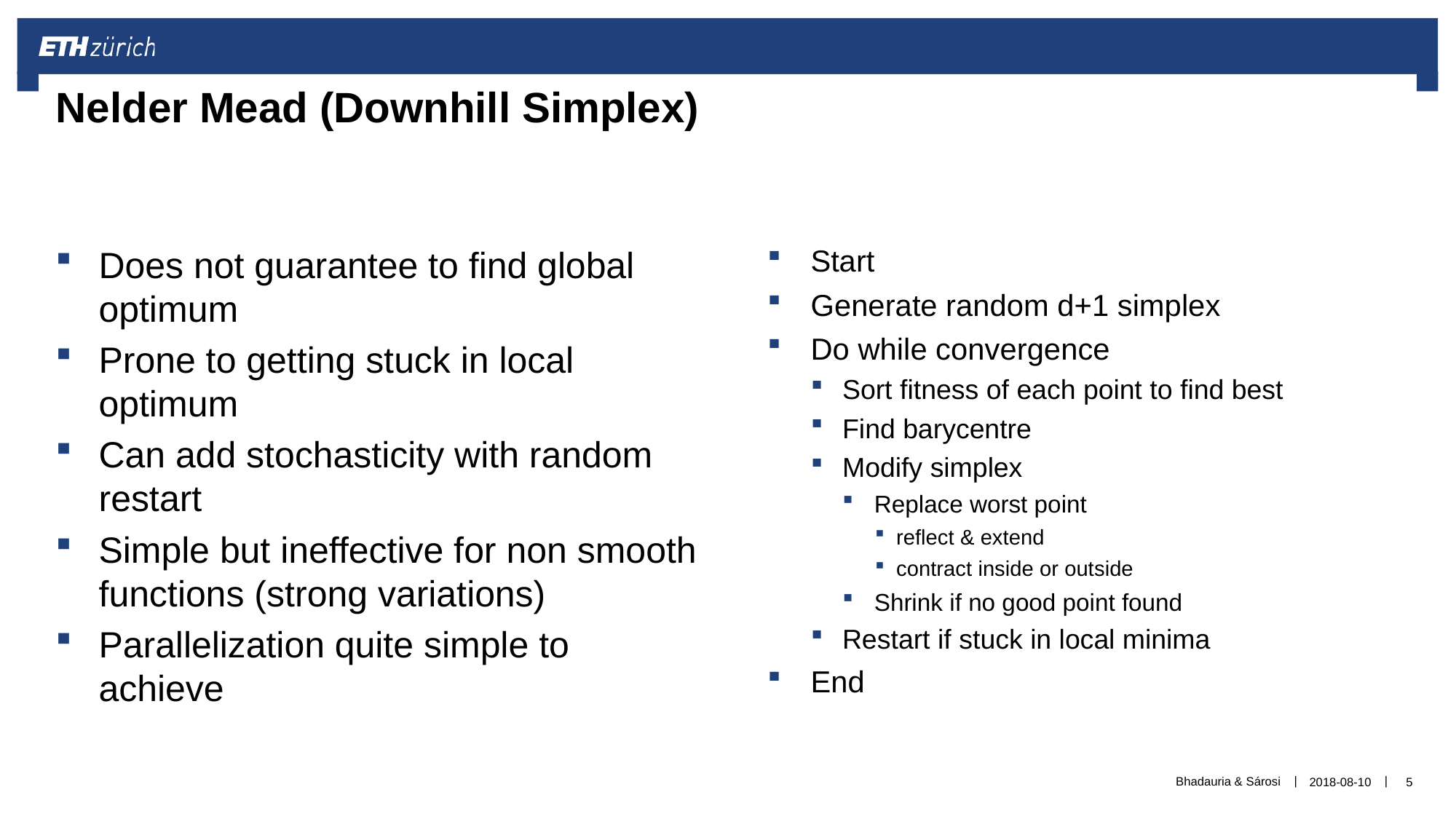

# Nelder Mead (Downhill Simplex)
Does not guarantee to find global optimum
Prone to getting stuck in local optimum
Can add stochasticity with random restart
Simple but ineffective for non smooth functions (strong variations)
Parallelization quite simple to achieve
Start
Generate random d+1 simplex
Do while convergence
Sort fitness of each point to find best
Find barycentre
Modify simplex
Replace worst point
reflect & extend
contract inside or outside
Shrink if no good point found
Restart if stuck in local minima
End

Bhadauria & Sárosi
2018-08-10
5